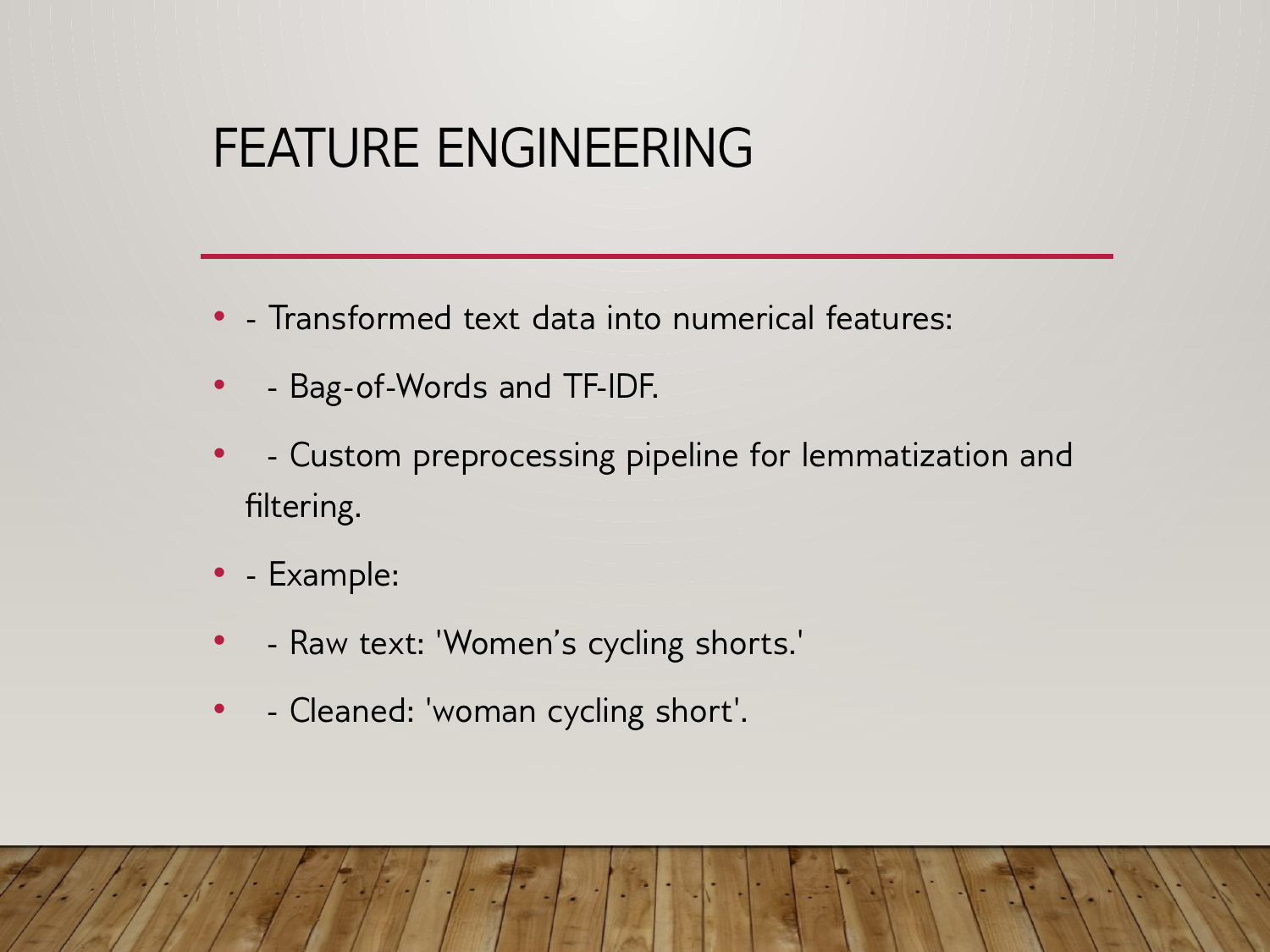

# Feature Engineering
- Transformed text data into numerical features:
  - Bag-of-Words and TF-IDF.
  - Custom preprocessing pipeline for lemmatization and filtering.
- Example:
  - Raw text: 'Women’s cycling shorts.'
  - Cleaned: 'woman cycling short'.